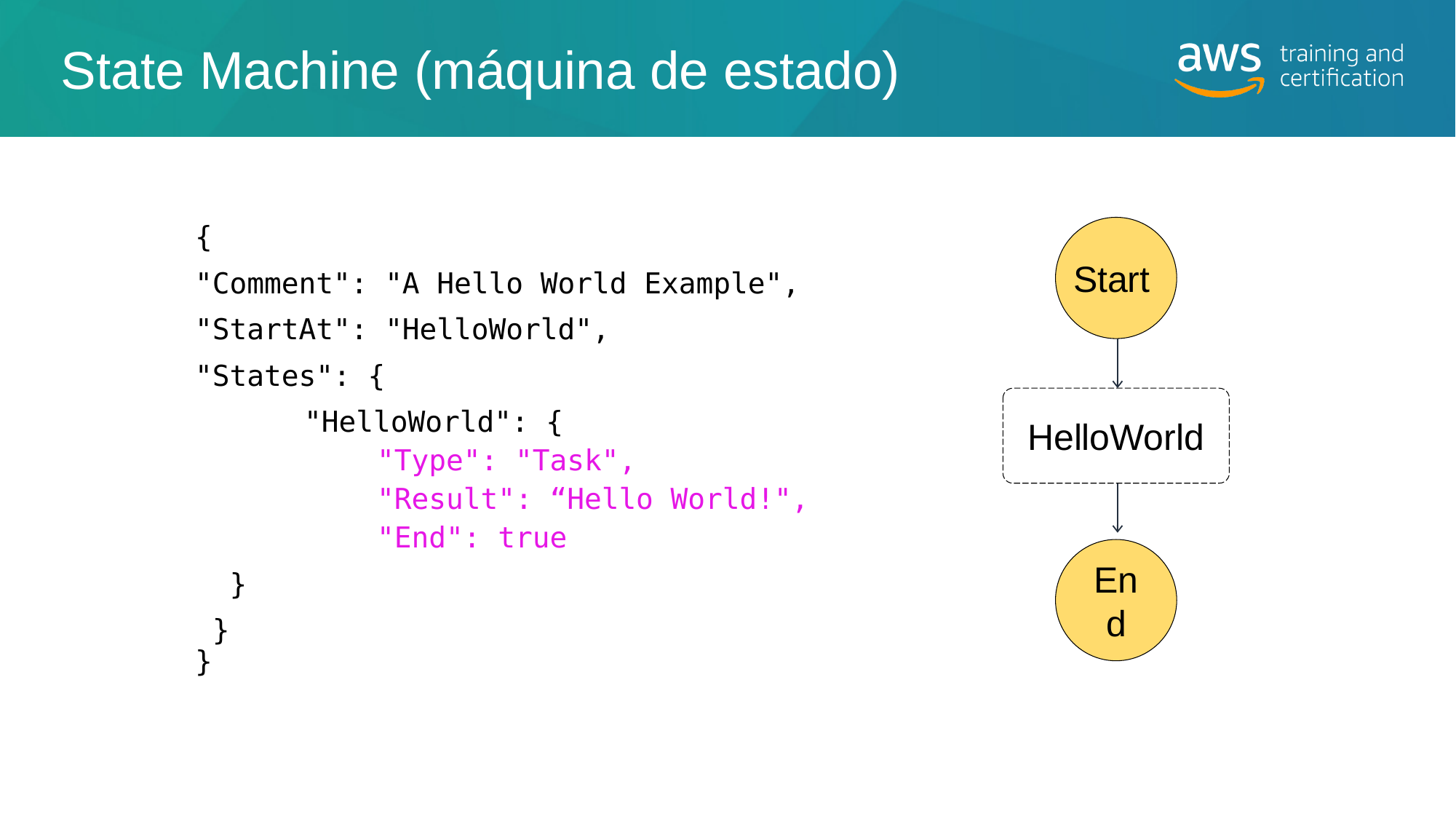

# State Machine (máquina de estado)
{
"Comment": "A Hello World Example",
"StartAt": "HelloWorld",
"States": {
	"HelloWorld": {
	"Type": "Task",
	"Result": “Hello World!",
	"End": true
  }
 }
}

Start
HelloWorld
End